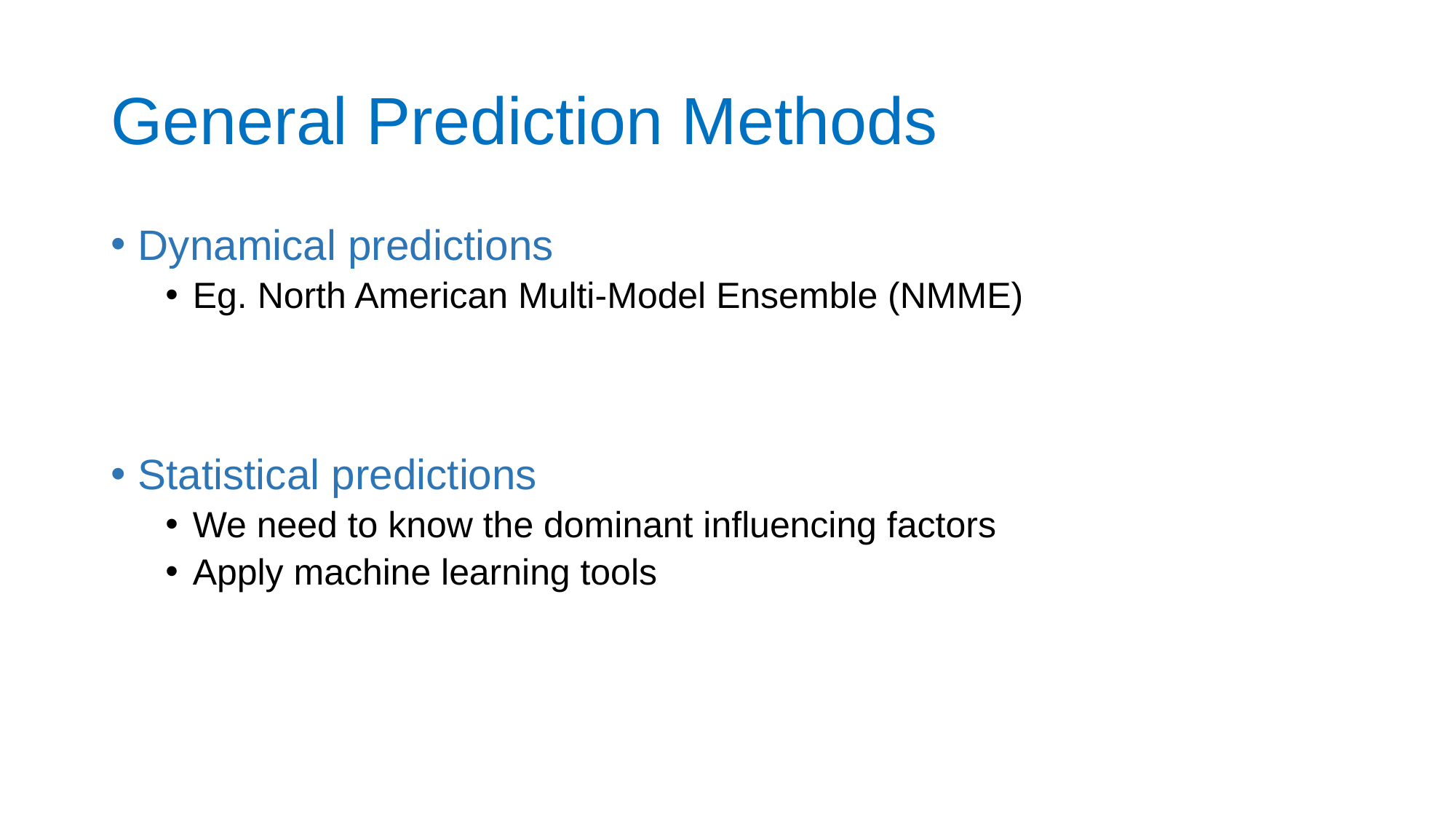

# General Prediction Methods
Dynamical predictions
Eg. North American Multi-Model Ensemble (NMME)

Statistical predictions
We need to know the dominant influencing factors
Apply machine learning tools